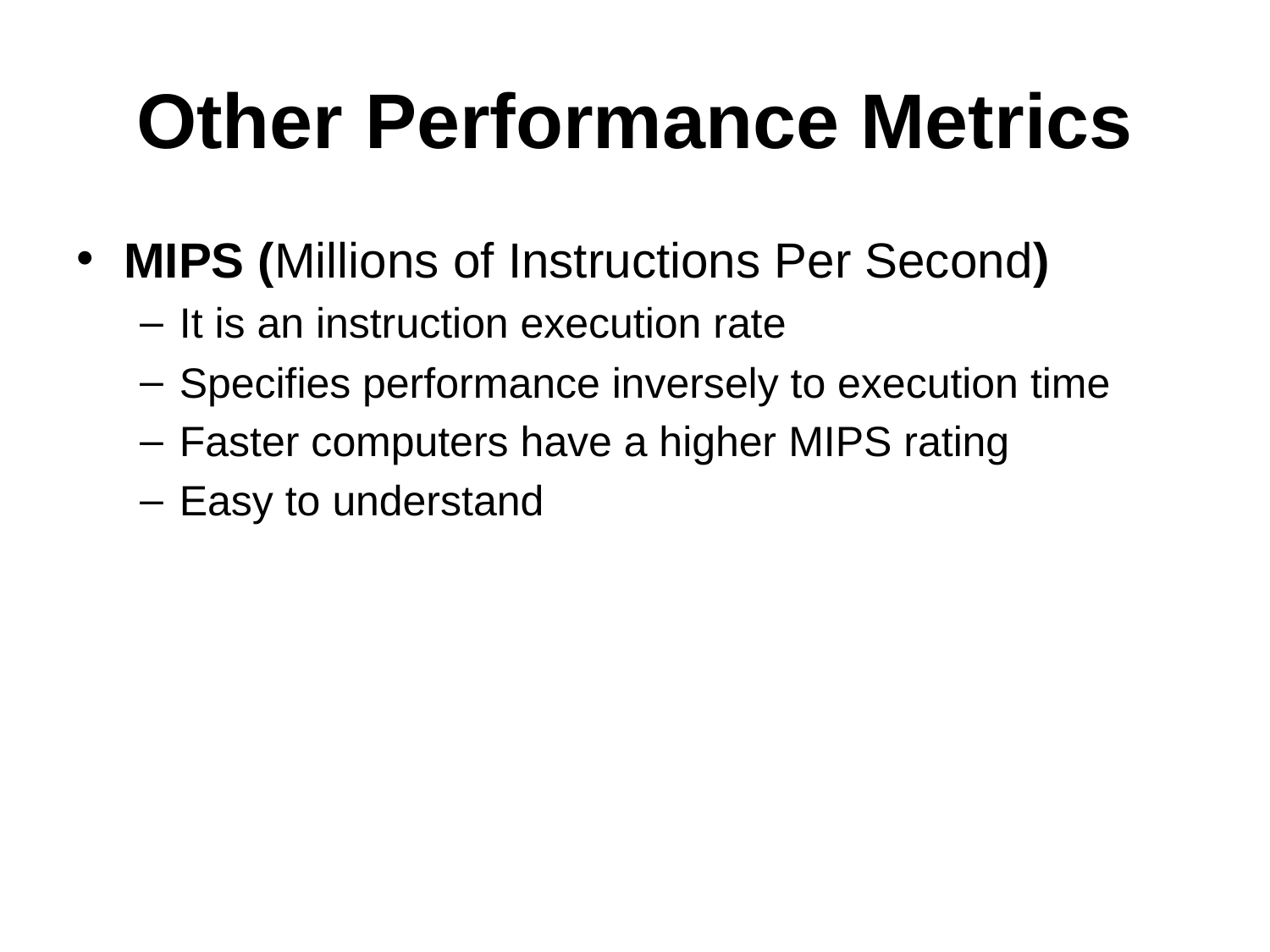

# Other Performance Metrics
MIPS (Millions of Instructions Per Second)
It is an instruction execution rate
Specifies performance inversely to execution time
Faster computers have a higher MIPS rating
Easy to understand